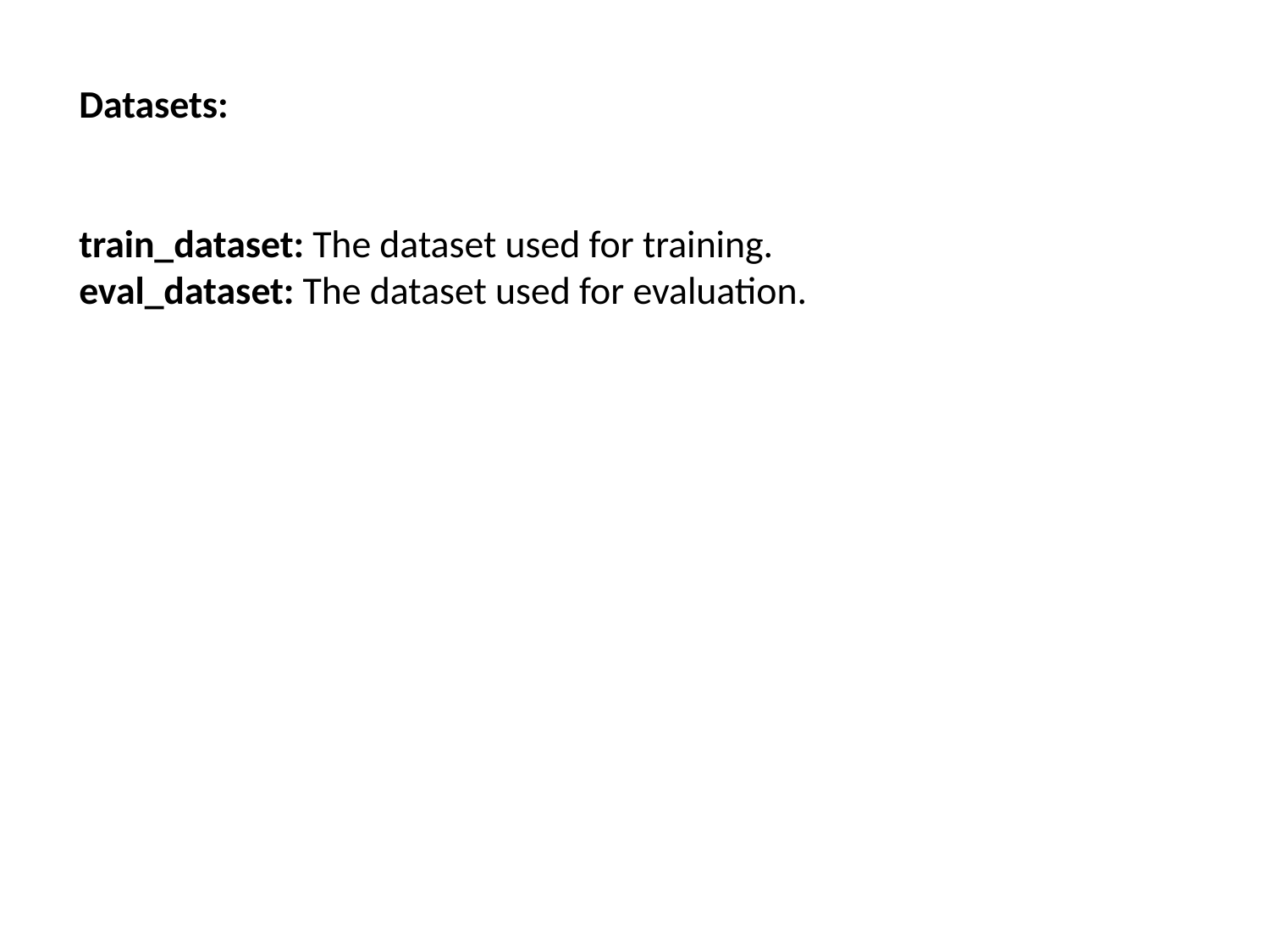

Datasets:

train_dataset: The dataset used for training.
eval_dataset: The dataset used for evaluation.